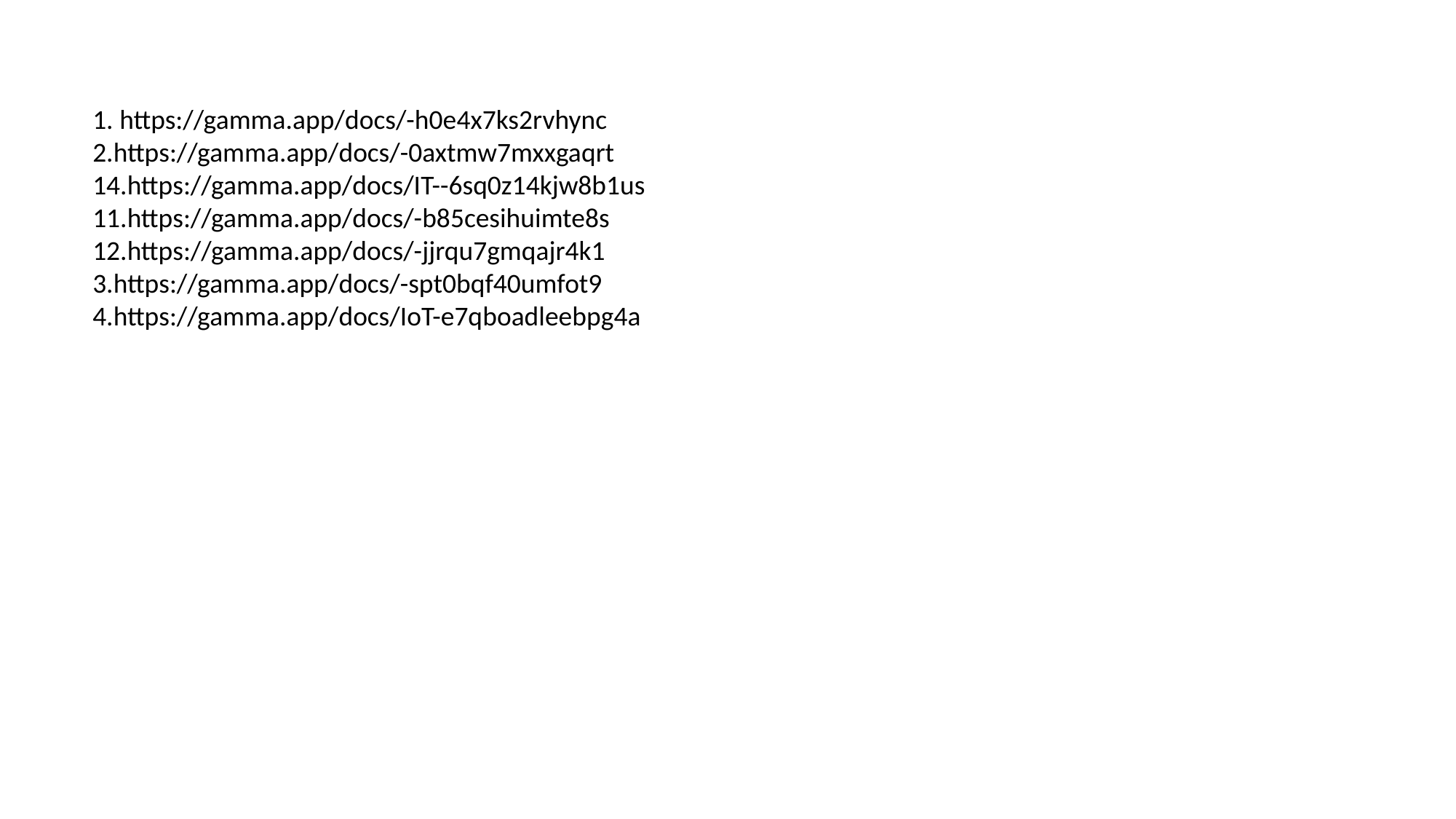

1. https://gamma.app/docs/-h0e4x7ks2rvhync
2.https://gamma.app/docs/-0axtmw7mxxgaqrt
14.https://gamma.app/docs/IT--6sq0z14kjw8b1us
11.https://gamma.app/docs/-b85cesihuimte8s
12.https://gamma.app/docs/-jjrqu7gmqajr4k1
3.https://gamma.app/docs/-spt0bqf40umfot9
4.https://gamma.app/docs/IoT-e7qboadleebpg4a
#